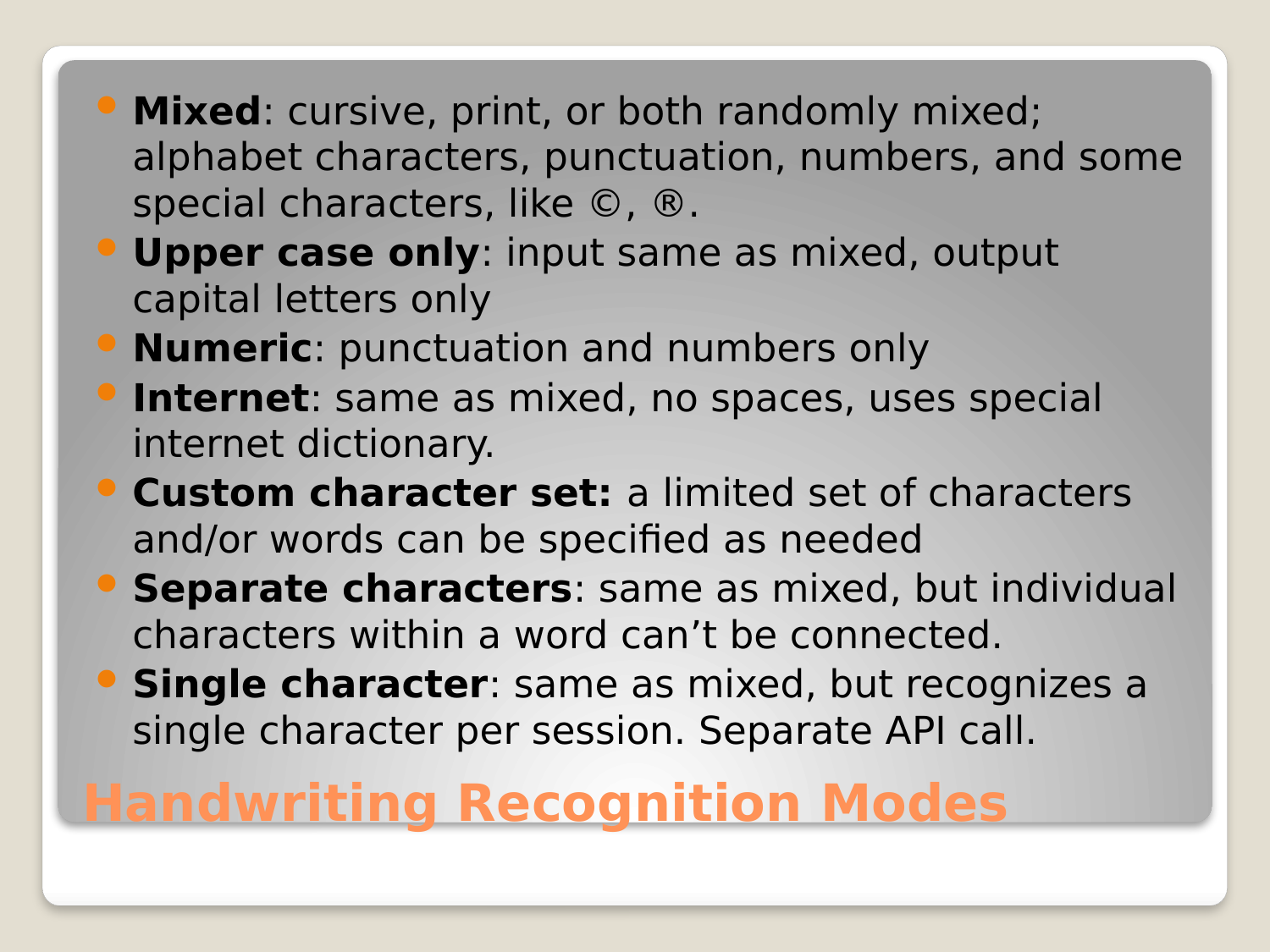

Mixed: cursive, print, or both randomly mixed; alphabet characters, punctuation, numbers, and some special characters, like ©, ®.
Upper case only: input same as mixed, output capital letters only
Numeric: punctuation and numbers only
Internet: same as mixed, no spaces, uses special internet dictionary.
Custom character set: a limited set of characters and/or words can be specified as needed
Separate characters: same as mixed, but individual characters within a word can’t be connected.
Single character: same as mixed, but recognizes a single character per session. Separate API call.
# Handwriting Recognition Modes